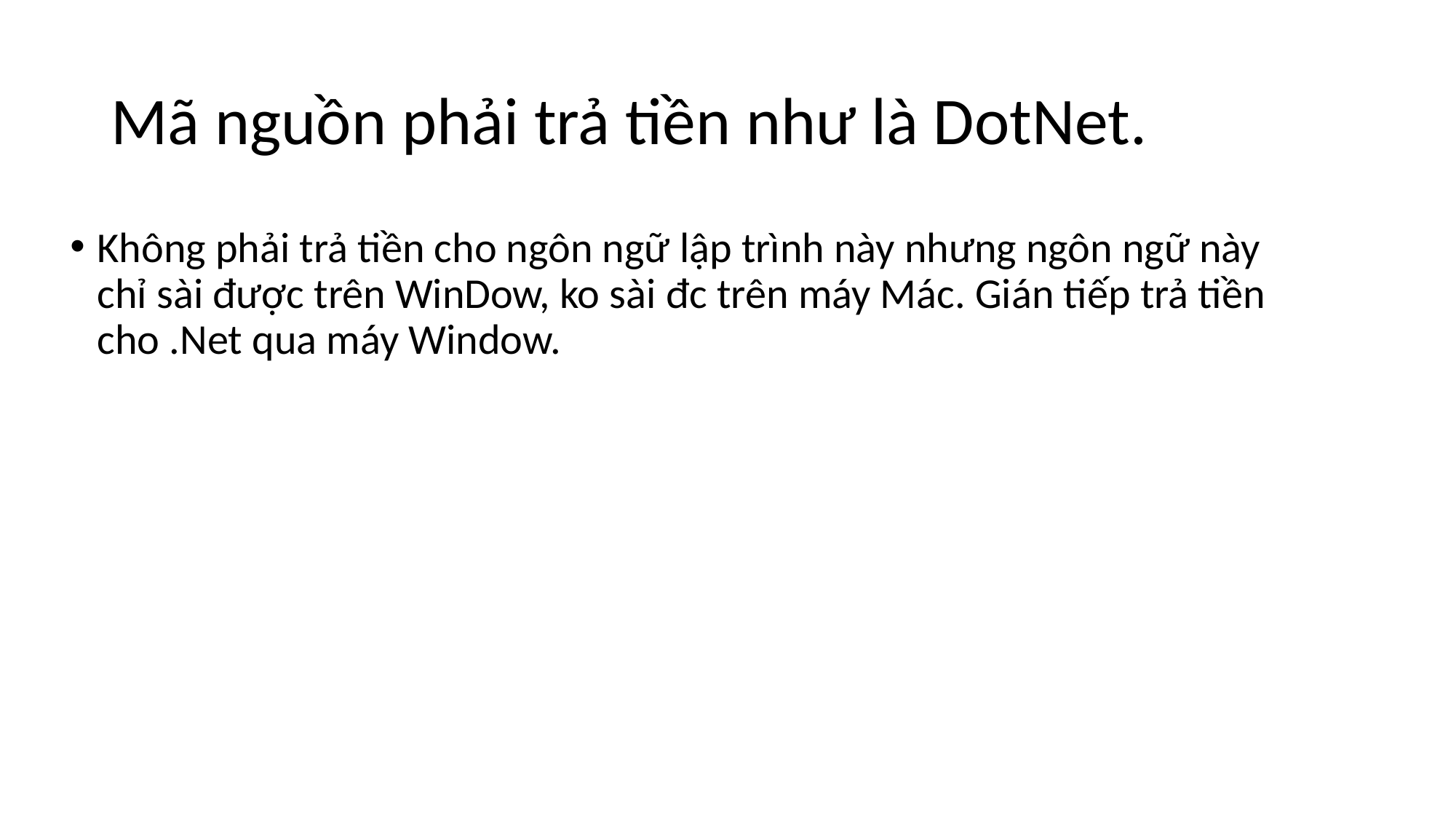

# Mã nguồn phải trả tiền như là DotNet.
Không phải trả tiền cho ngôn ngữ lập trình này nhưng ngôn ngữ này chỉ sài được trên WinDow, ko sài đc trên máy Mác. Gián tiếp trả tiền cho .Net qua máy Window.